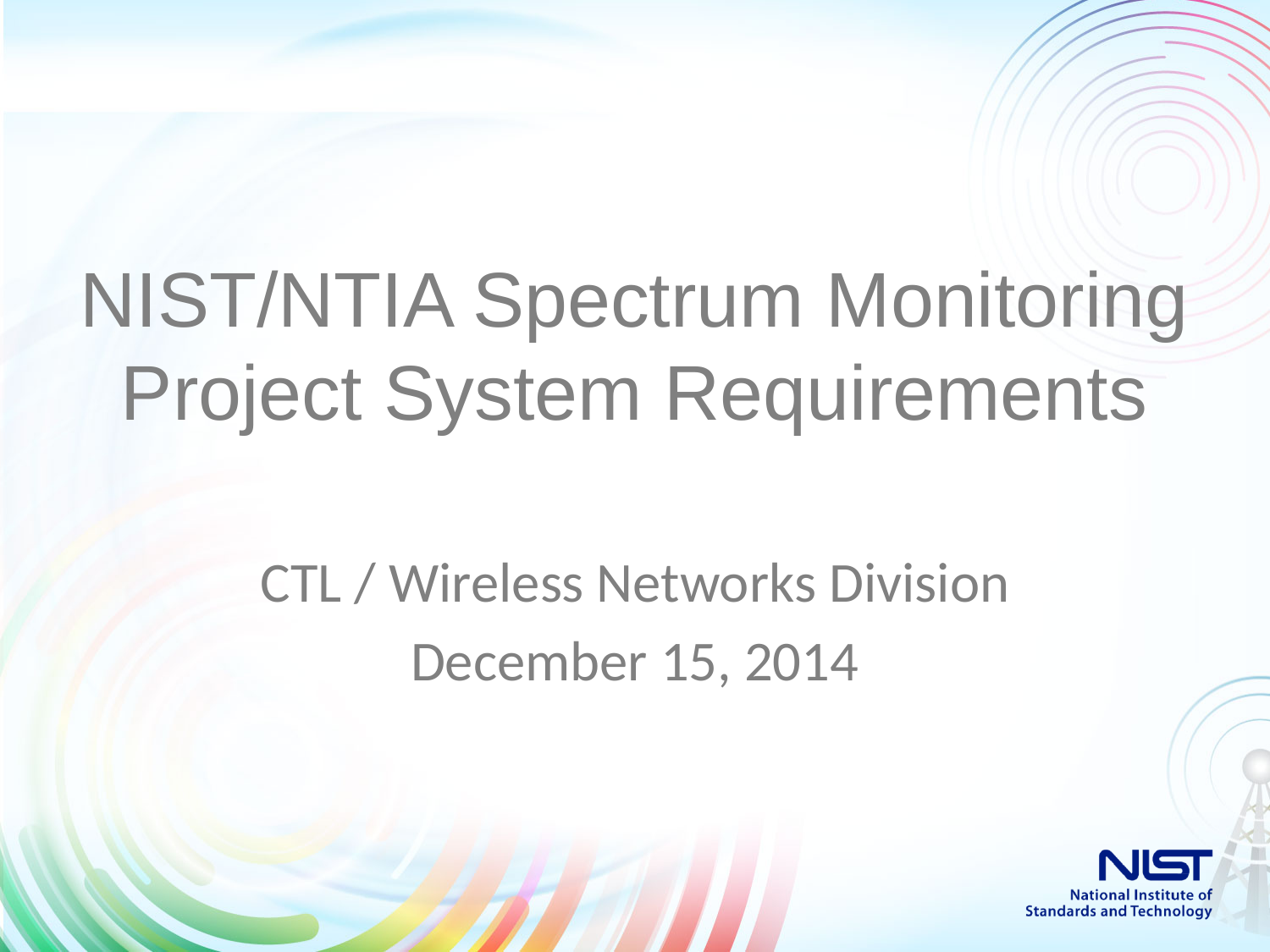

# NIST/NTIA Spectrum Monitoring Project System Requirements
CTL / Wireless Networks Division
December 15, 2014